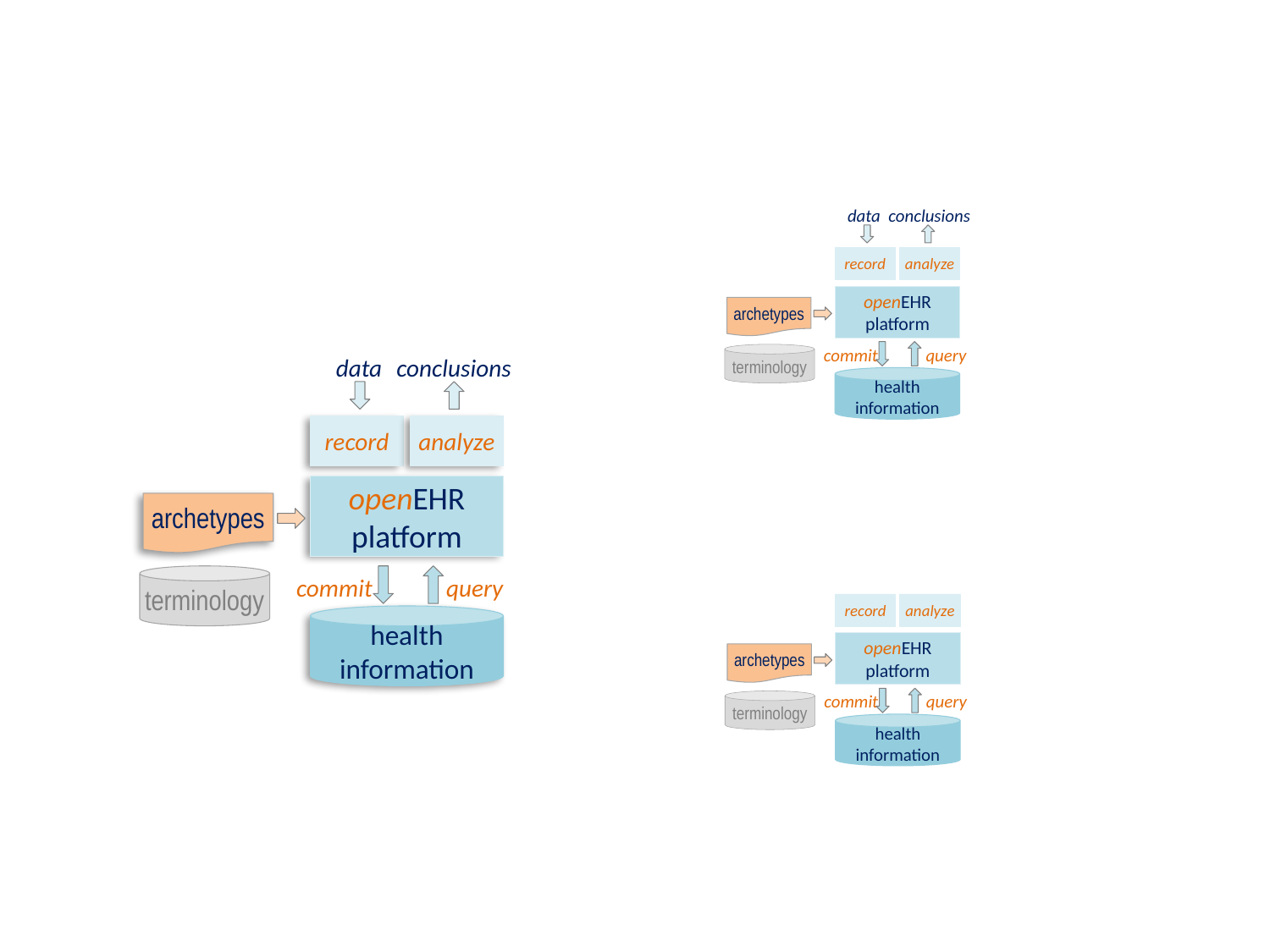

data
conclusions

record
analyze
openEHR platform
archetypes

commit
query

terminology
data
conclusions

record
analyze
openEHR platform
archetypes

terminology
commit

query
health information
health information
record
analyze
openEHR platform
archetypes

commit
query

terminology
health information